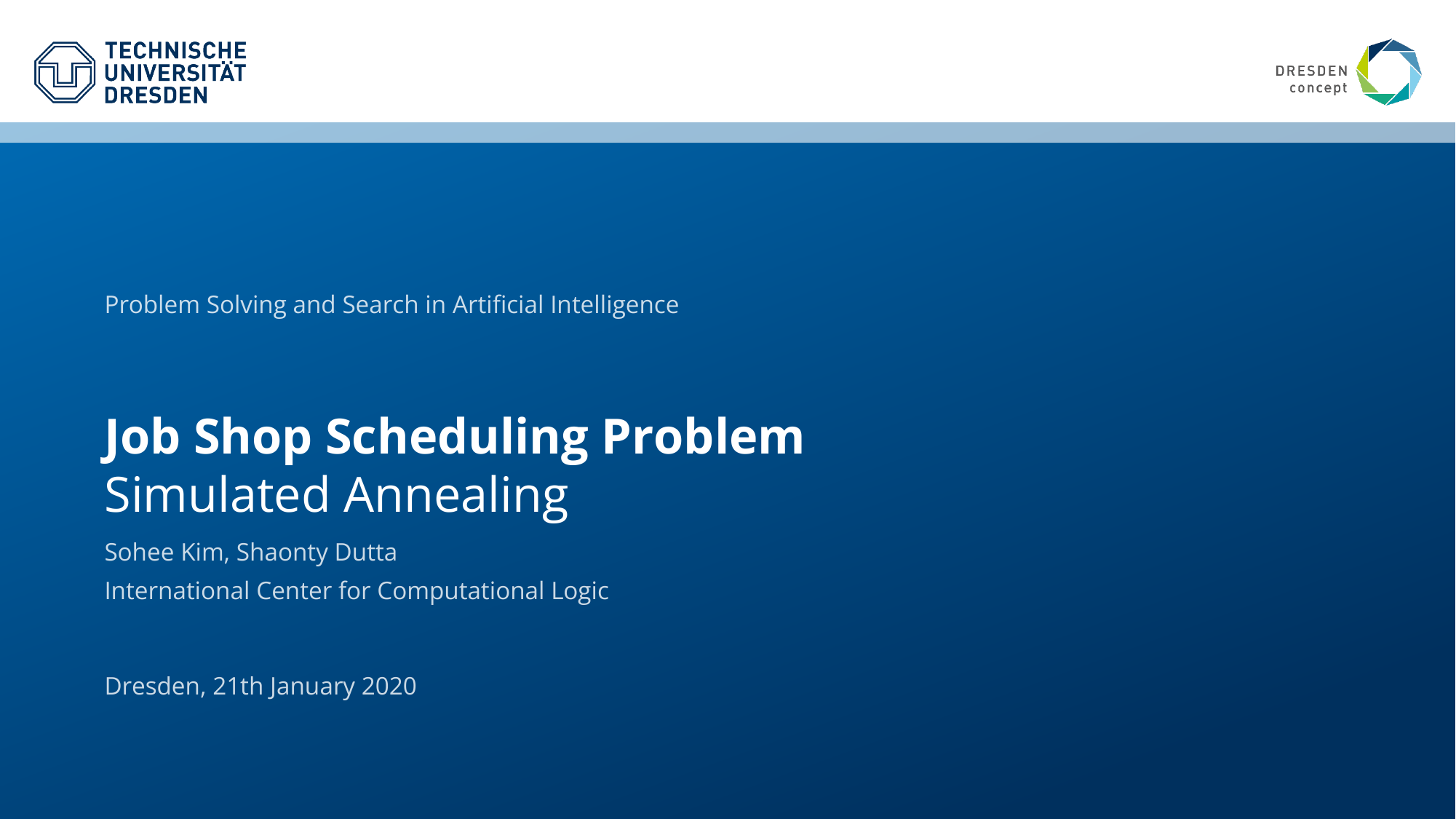

Problem Solving and Search in Artificial Intelligence
# Job Shop Scheduling Problem Simulated Annealing
Sohee Kim, Shaonty Dutta
International Center for Computational Logic
Dresden, 21th January 2020